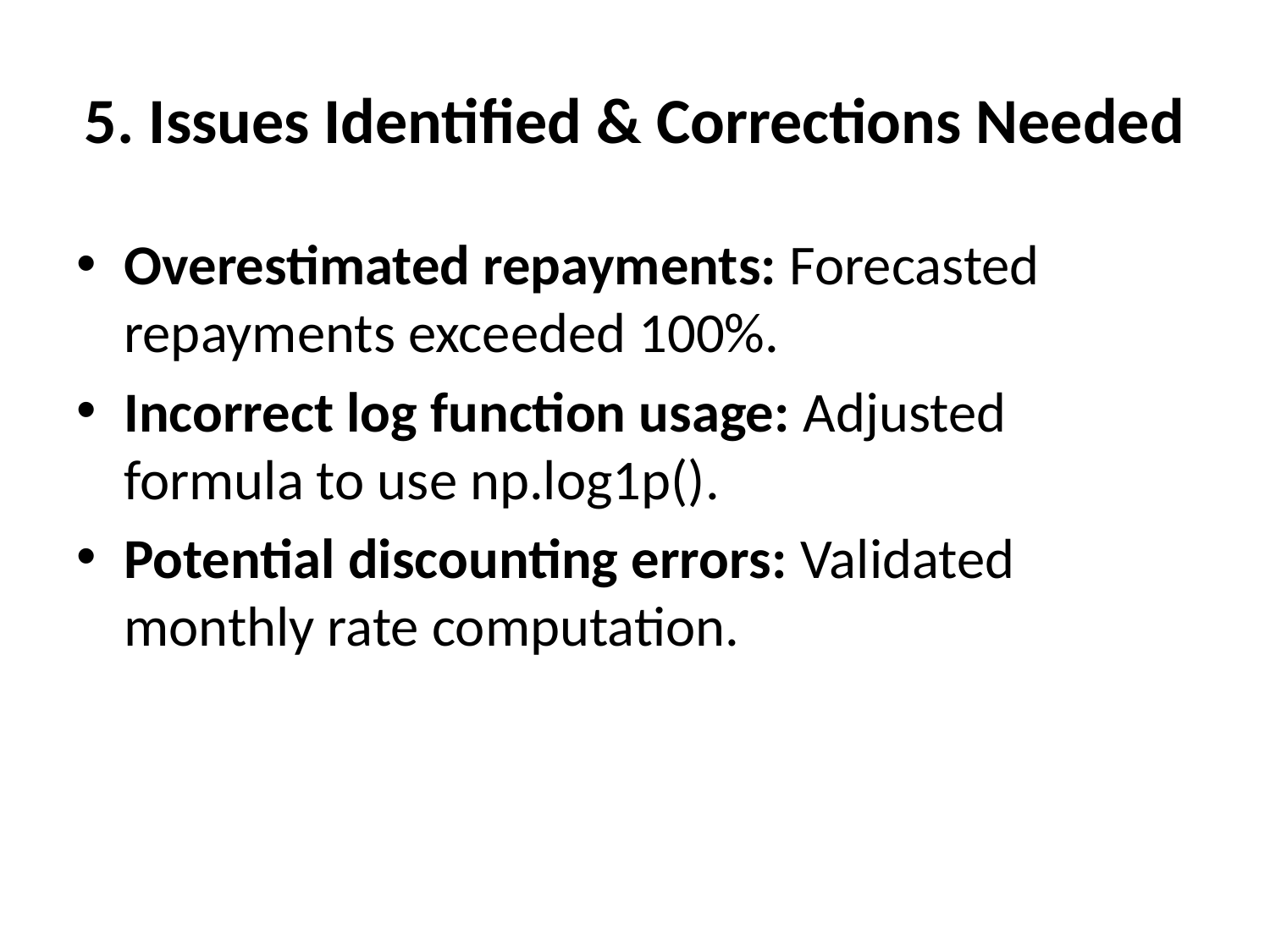

# 5. Issues Identified & Corrections Needed
Overestimated repayments: Forecasted repayments exceeded 100%.
Incorrect log function usage: Adjusted formula to use np.log1p().
Potential discounting errors: Validated monthly rate computation.